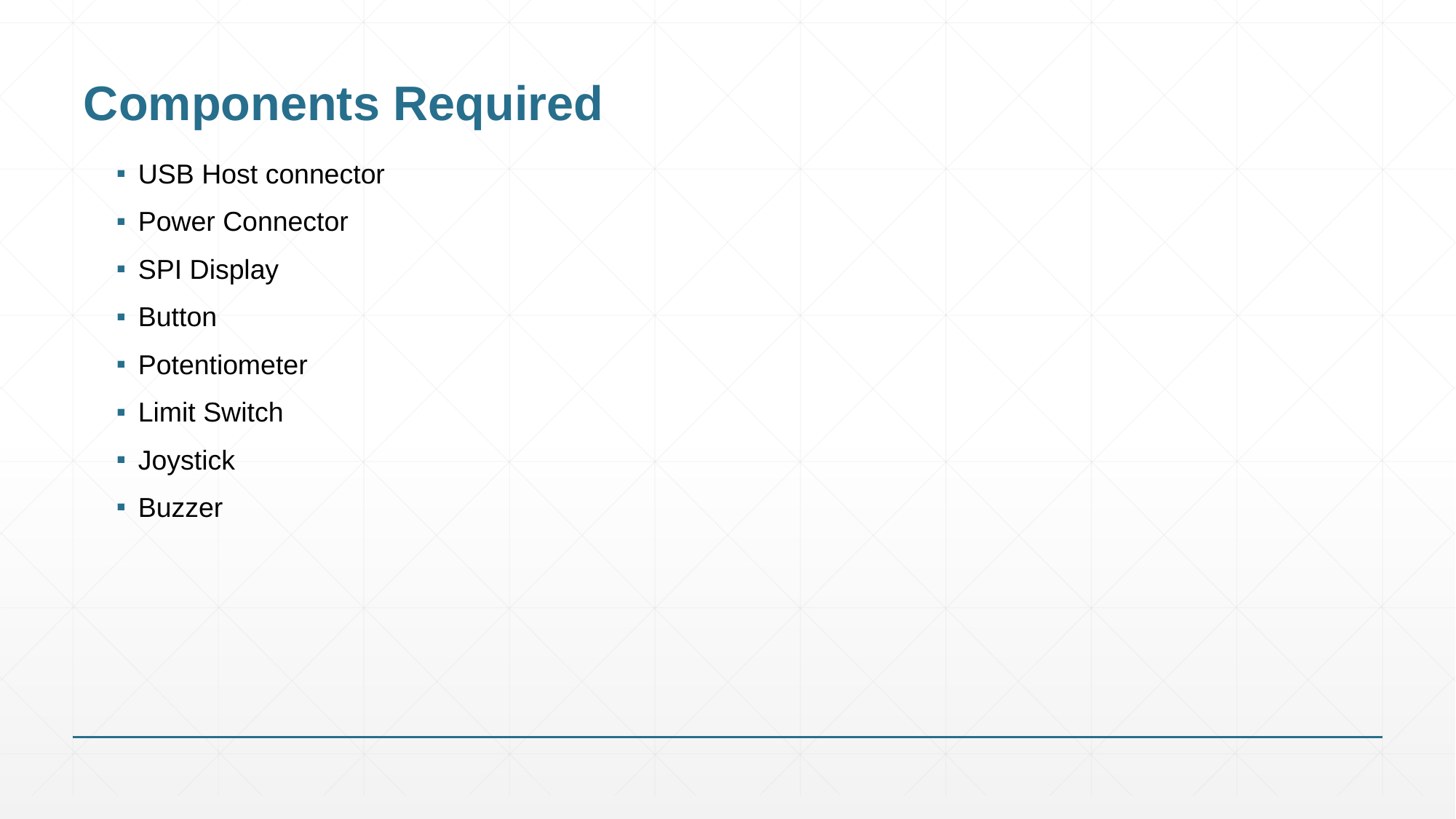

# Components Required
USB Host connector
Power Connector
SPI Display
Button
Potentiometer
Limit Switch
Joystick
Buzzer